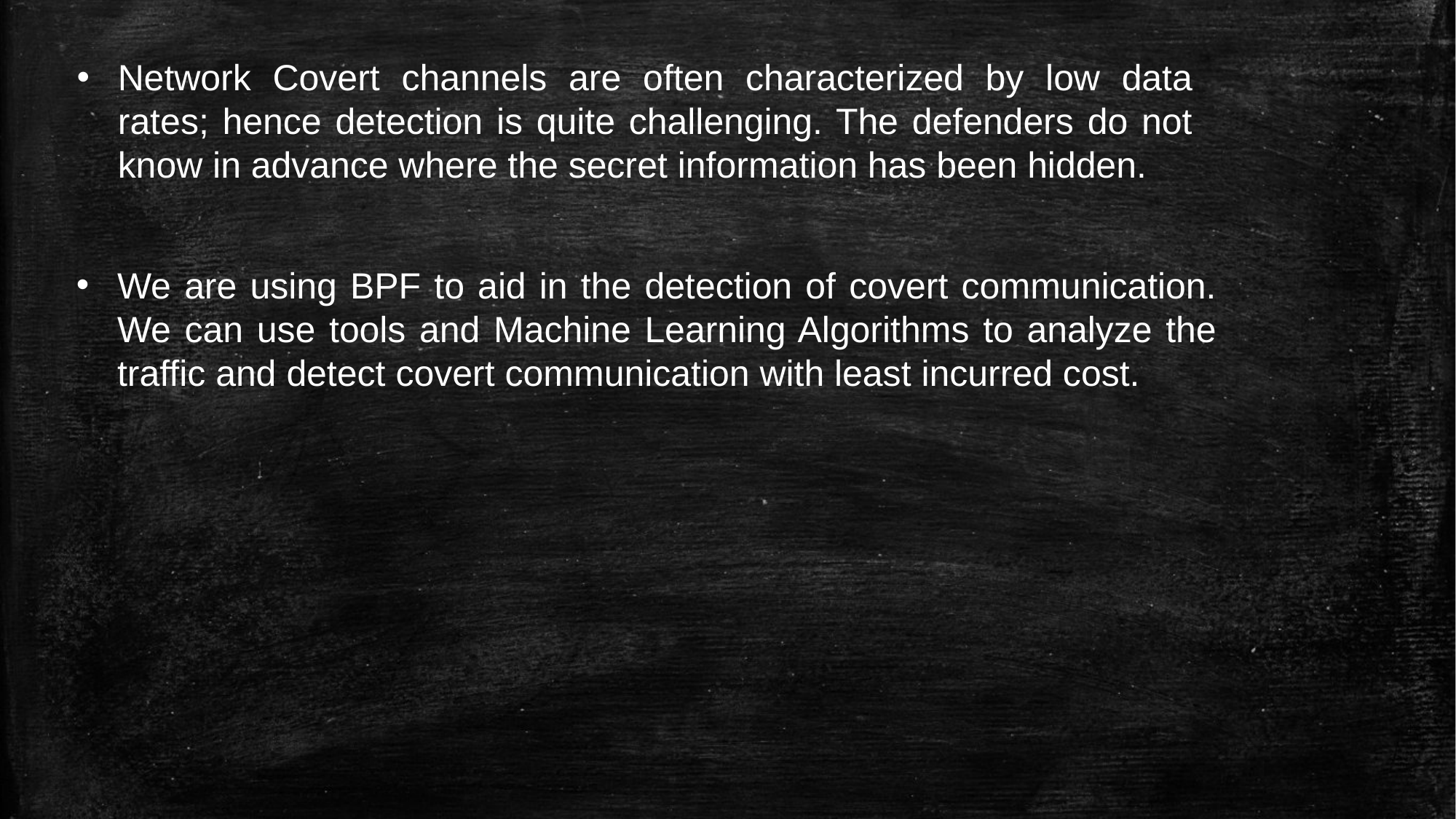

Network Covert channels are often characterized by low data rates; hence detection is quite challenging. The defenders do not know in advance where the secret information has been hidden.

We are using BPF to aid in the detection of covert communication. We can use tools and Machine Learning Algorithms to analyze the traffic and detect covert communication with least incurred cost.